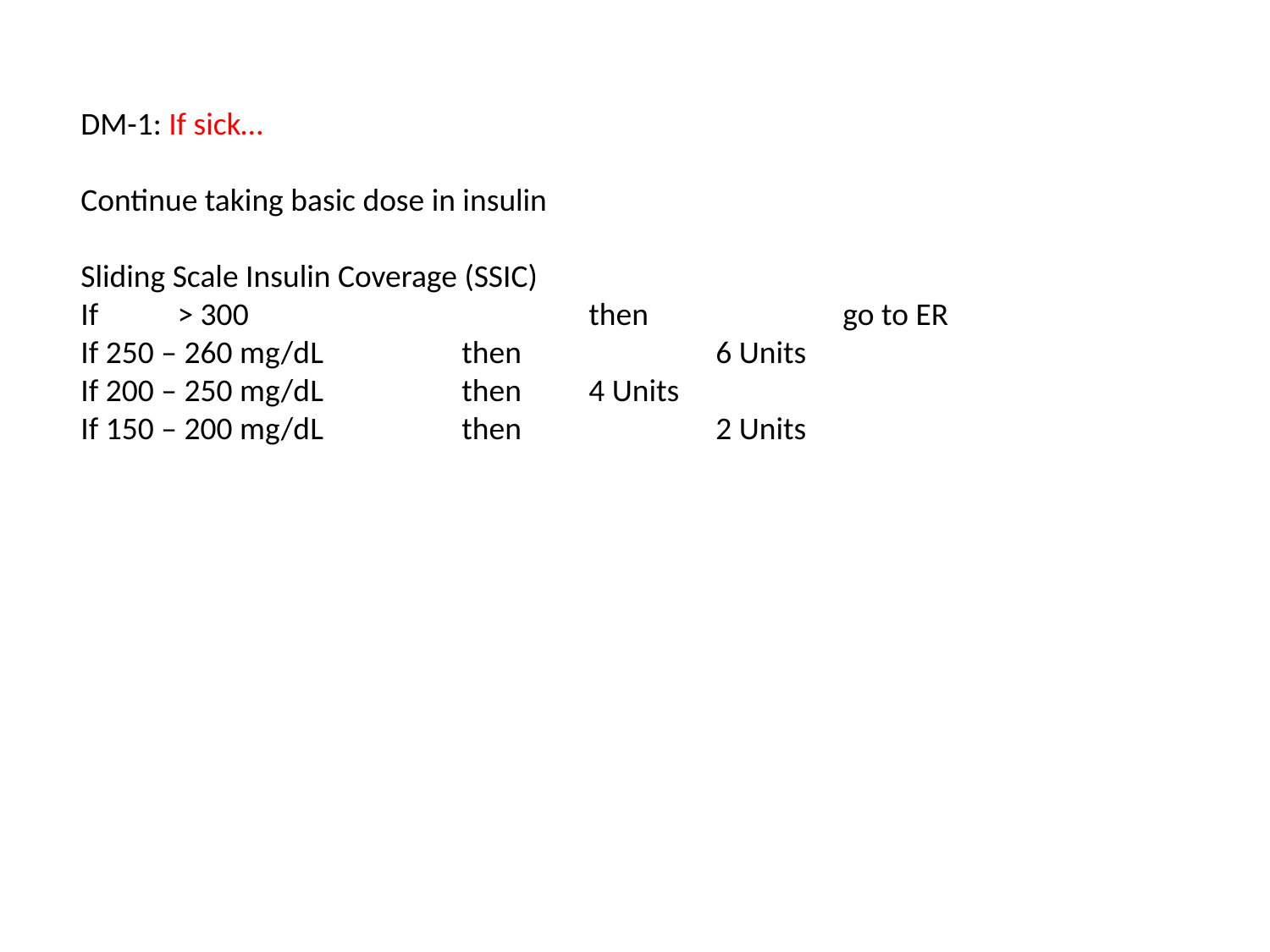

DM-1: If sick…

Continue taking basic dose in insulin

Sliding Scale Insulin Coverage (SSIC)
If           > 300 			then		go to ER
If 250 – 260 mg/dL 		then		6 Units
If 200 – 250 mg/dL		then 	4 Units
If 150 – 200 mg/dL		then		2 Units